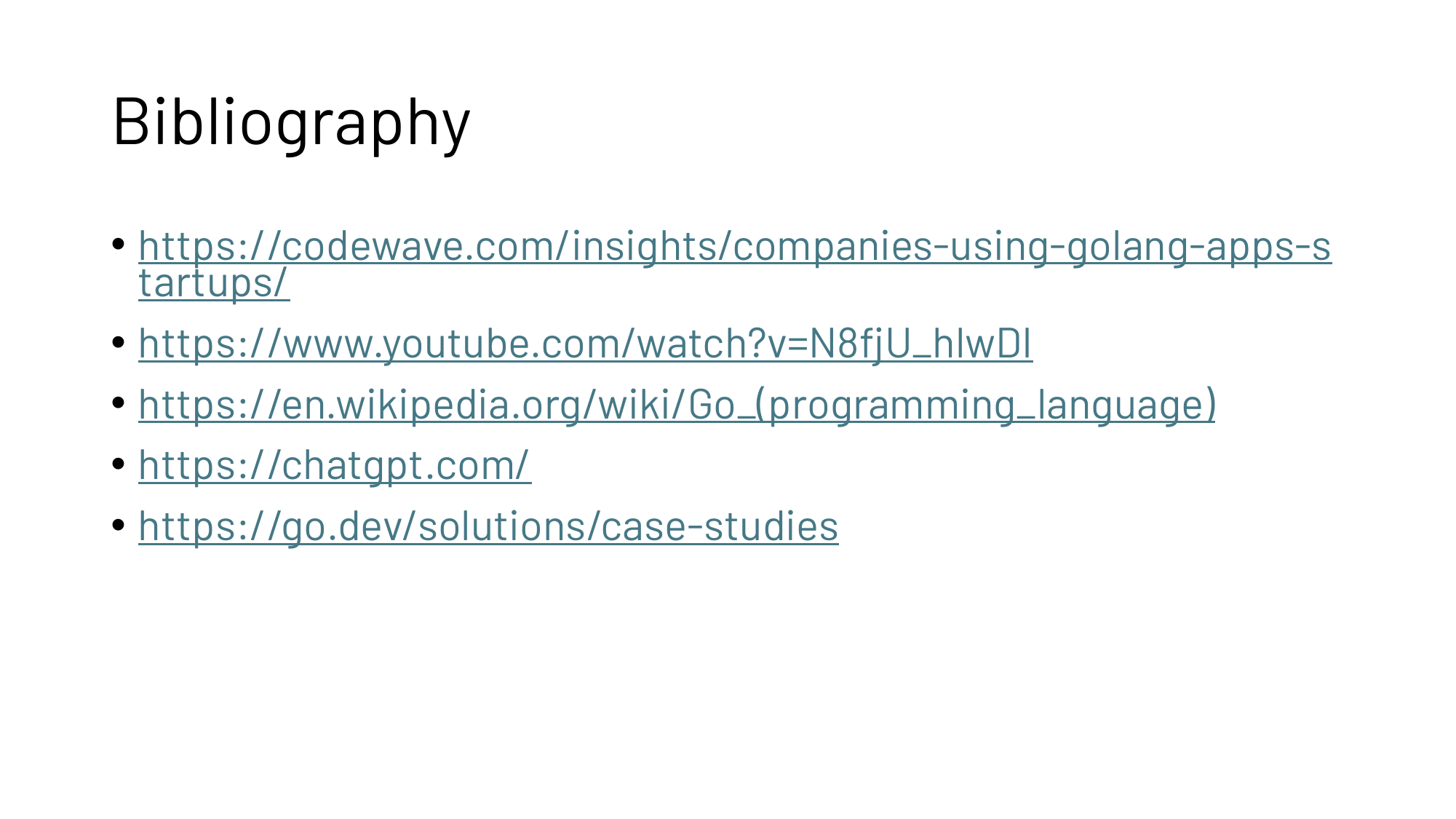

# Bibliography
https://codewave.com/insights/companies-using-golang-apps-startups/
https://www.youtube.com/watch?v=N8fjU_hlwDI
https://en.wikipedia.org/wiki/Go_(programming_language)
https://chatgpt.com/
https://go.dev/solutions/case-studies